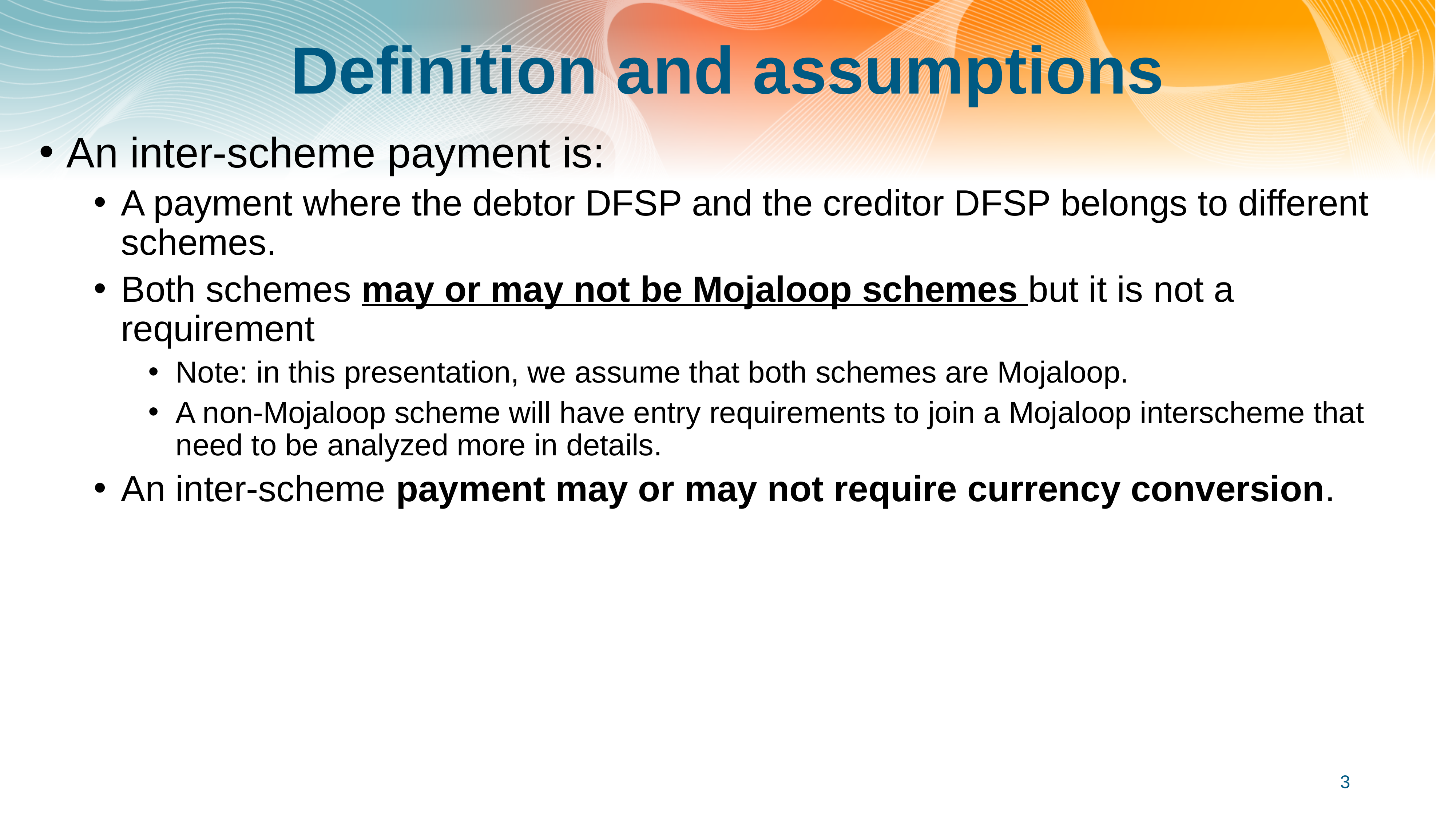

# Definition and assumptions
An inter-scheme payment is:
A payment where the debtor DFSP and the creditor DFSP belongs to different schemes.
Both schemes may or may not be Mojaloop schemes but it is not a requirement
Note: in this presentation, we assume that both schemes are Mojaloop.
A non-Mojaloop scheme will have entry requirements to join a Mojaloop interscheme that need to be analyzed more in details.
An inter-scheme payment may or may not require currency conversion.

3